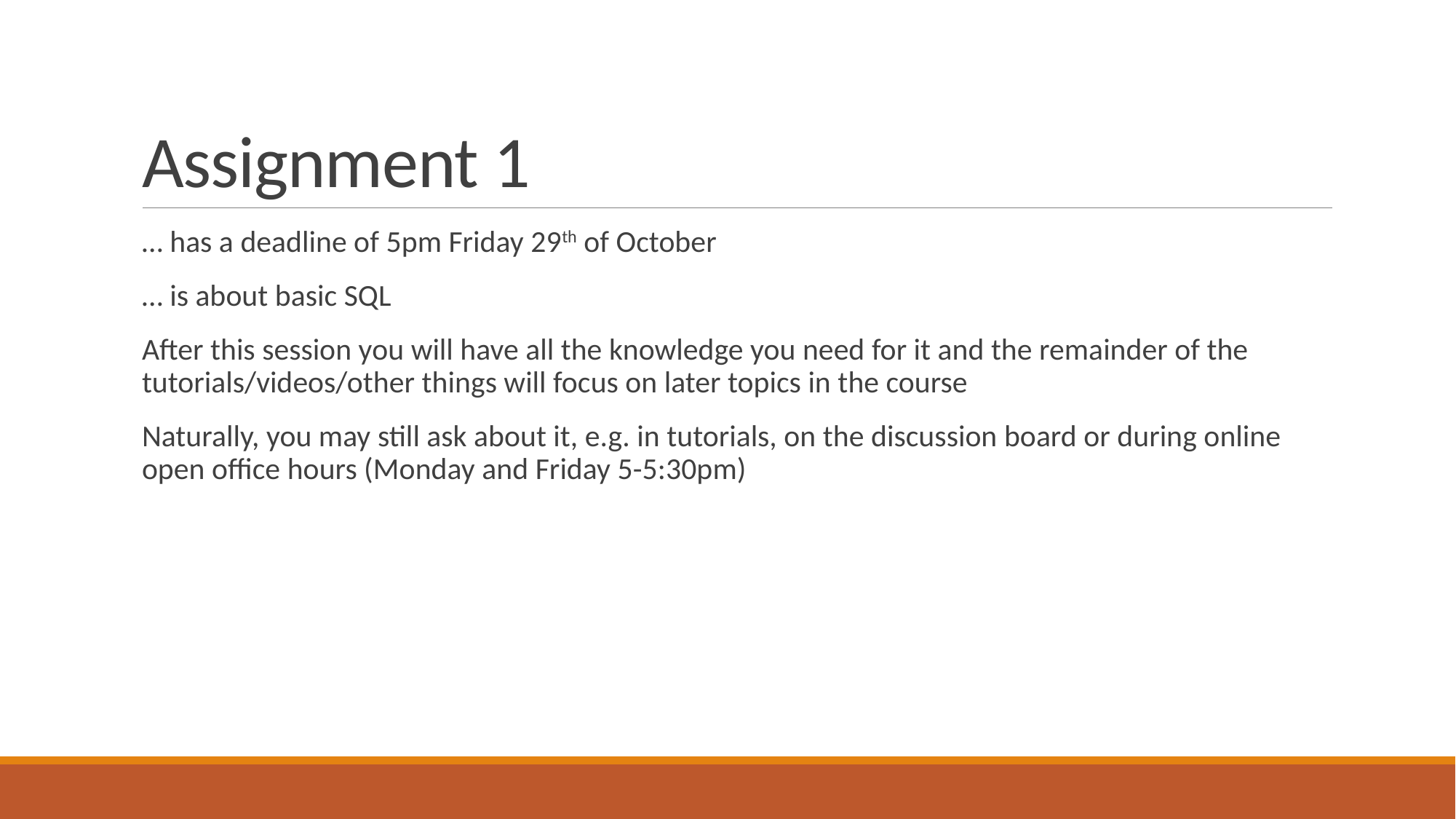

# Assignment 1
… has a deadline of 5pm Friday 29th of October
… is about basic SQL
After this session you will have all the knowledge you need for it and the remainder of the tutorials/videos/other things will focus on later topics in the course
Naturally, you may still ask about it, e.g. in tutorials, on the discussion board or during online open office hours (Monday and Friday 5-5:30pm)